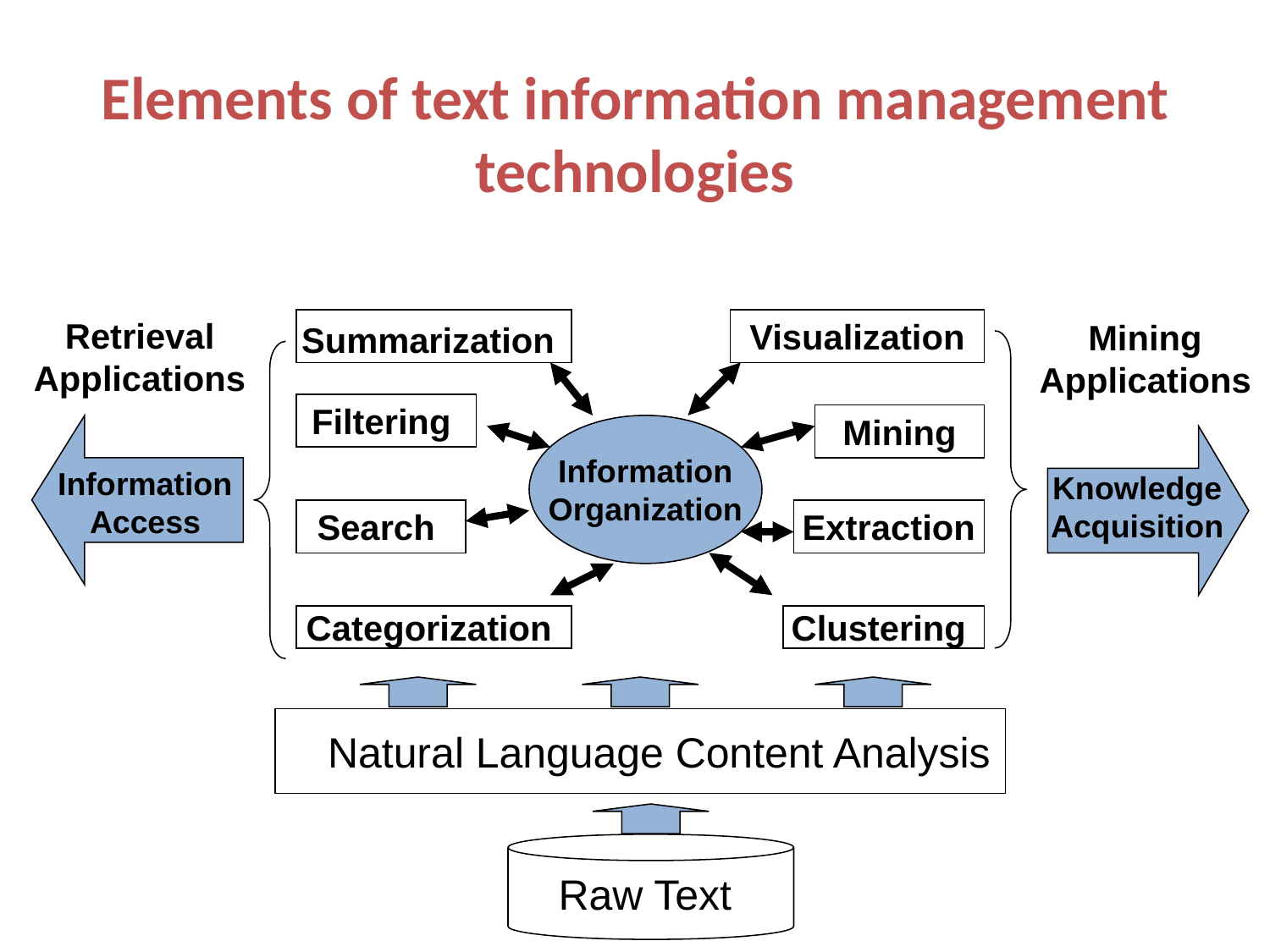

# Elements of text information management technologies
Retrieval
Applications
Summarization
Visualization
Mining
Applications

Filtering
Mining

Information
Organization

Information
Access
Knowledge
Acquisition
Search
Extraction

Categorization
Clustering

Natural Language Content Analysis

Raw Text